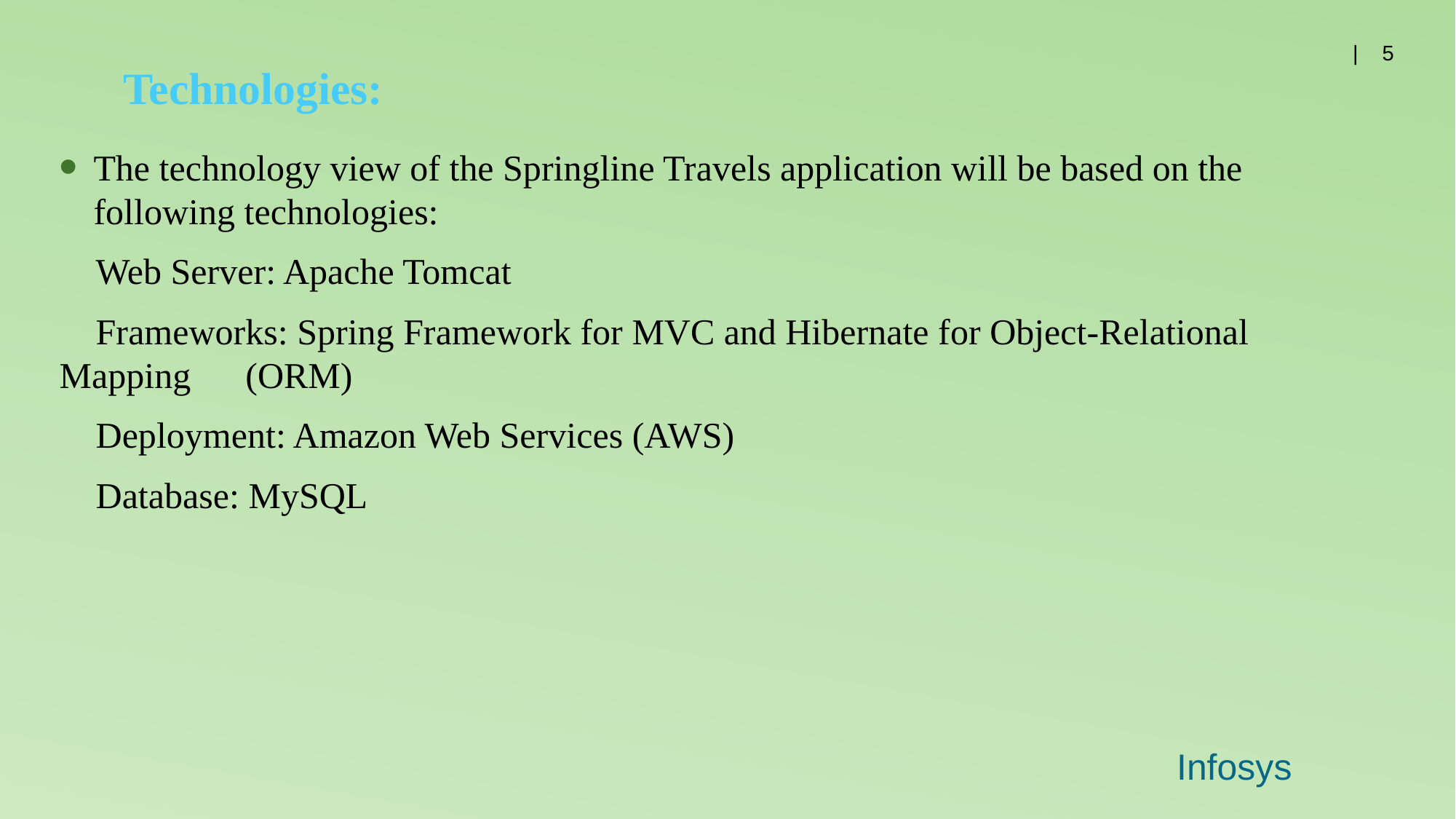

|    5
# Technologies:
The technology view of the Springline Travels application will be based on the following technologies:
    Web Server: Apache Tomcat
    Frameworks: Spring Framework for MVC and Hibernate for Object-Relational Mapping      (ORM)
    Deployment: Amazon Web Services (AWS)
    Database: MySQL

Infosys